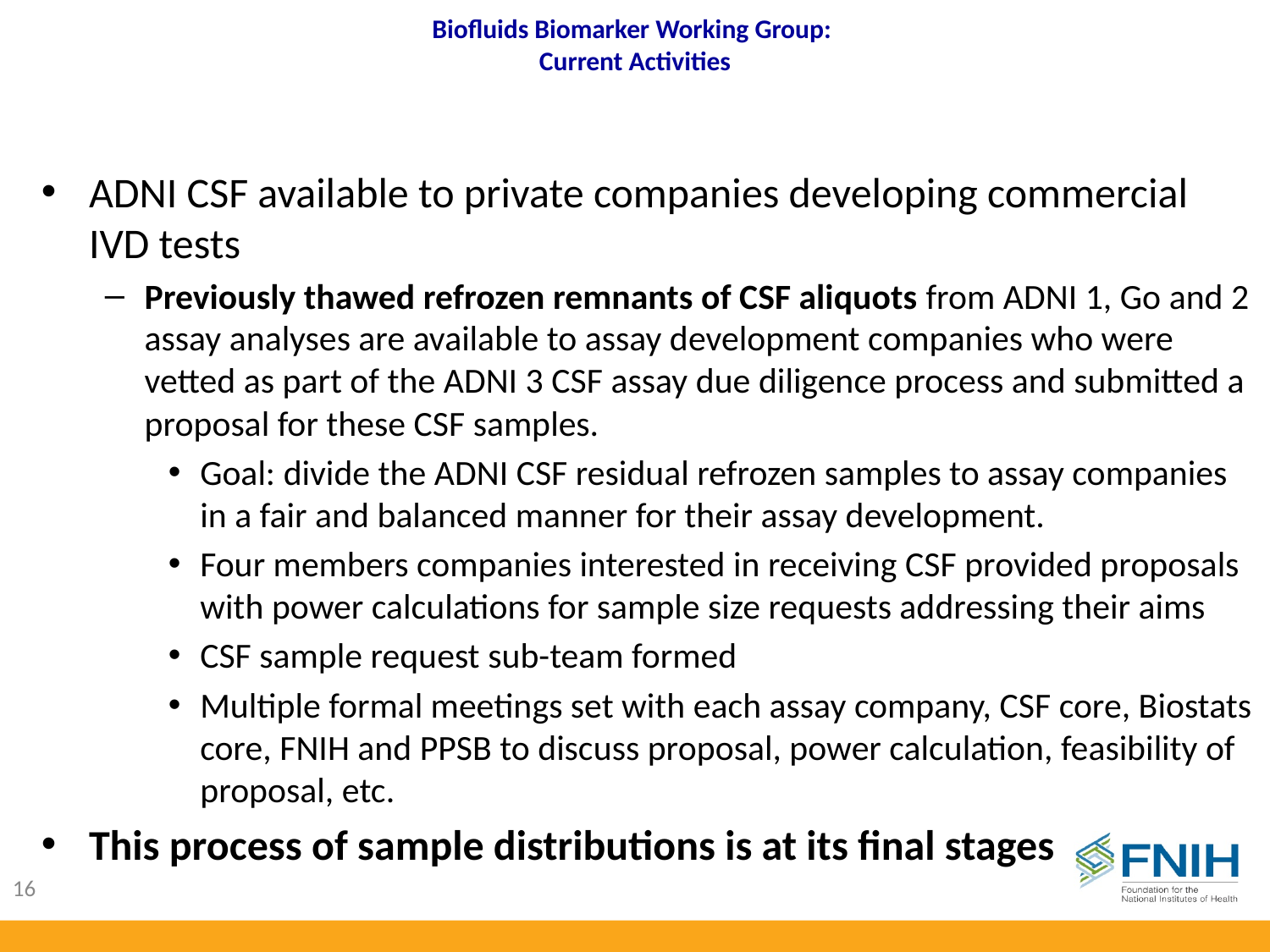

# Biofluids Biomarker Working Group: Current Activities
ADNI CSF available to private companies developing commercial IVD tests
Previously thawed refrozen remnants of CSF aliquots from ADNI 1, Go and 2 assay analyses are available to assay development companies who were vetted as part of the ADNI 3 CSF assay due diligence process and submitted a proposal for these CSF samples.
Goal: divide the ADNI CSF residual refrozen samples to assay companies in a fair and balanced manner for their assay development.
Four members companies interested in receiving CSF provided proposals with power calculations for sample size requests addressing their aims
CSF sample request sub-team formed
Multiple formal meetings set with each assay company, CSF core, Biostats core, FNIH and PPSB to discuss proposal, power calculation, feasibility of proposal, etc.
This process of sample distributions is at its final stages

16